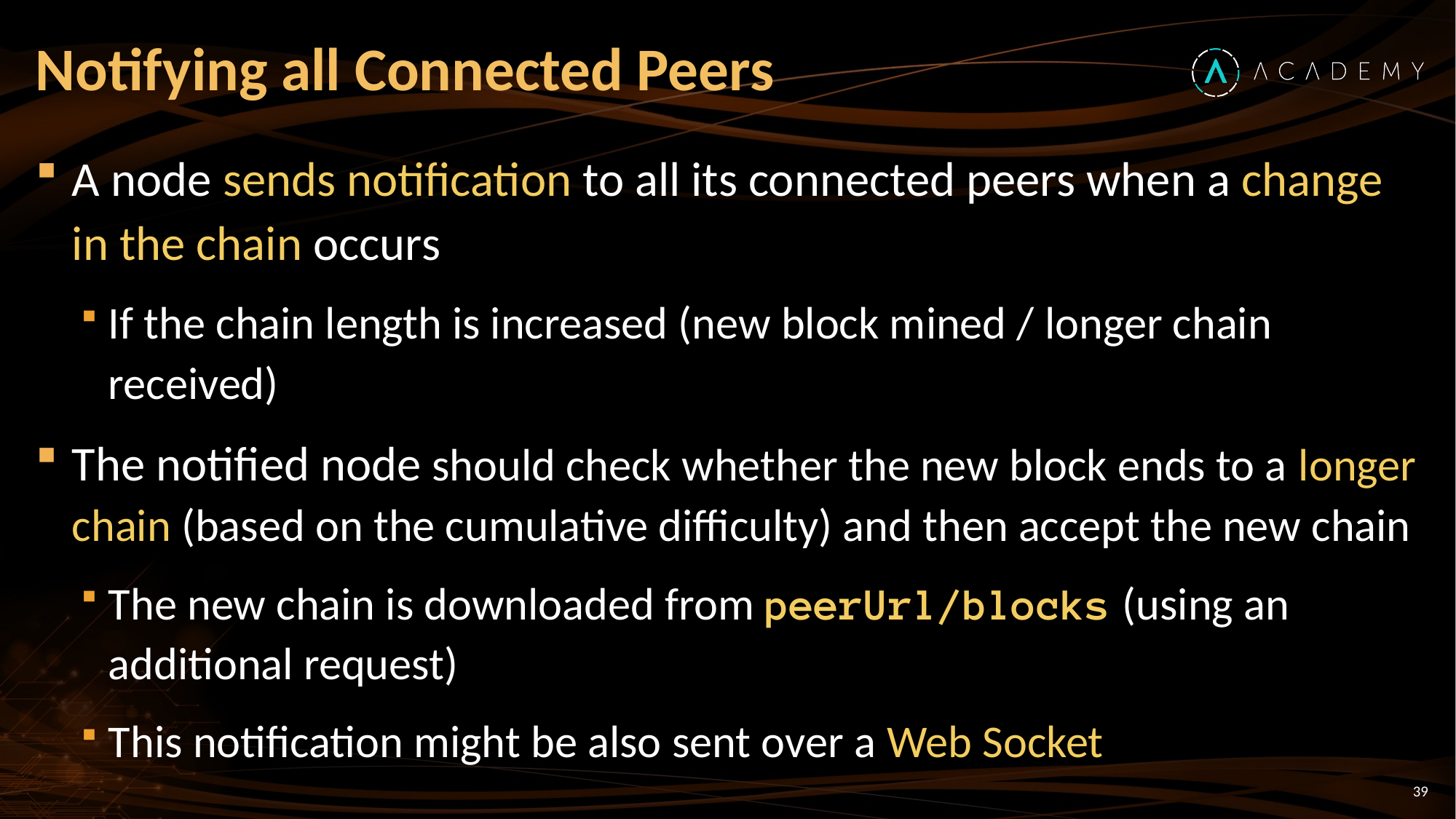

# Notifying all Connected Peers
A node sends notification to all its connected peers when a change in the chain occurs
If the chain length is increased (new block mined / longer chain received)
The notified node should check whether the new block ends to a longer chain (based on the cumulative difficulty) and then accept the new chain
The new chain is downloaded from peerUrl/blocks (using an additional request)
This notification might be also sent over a Web Socket
39